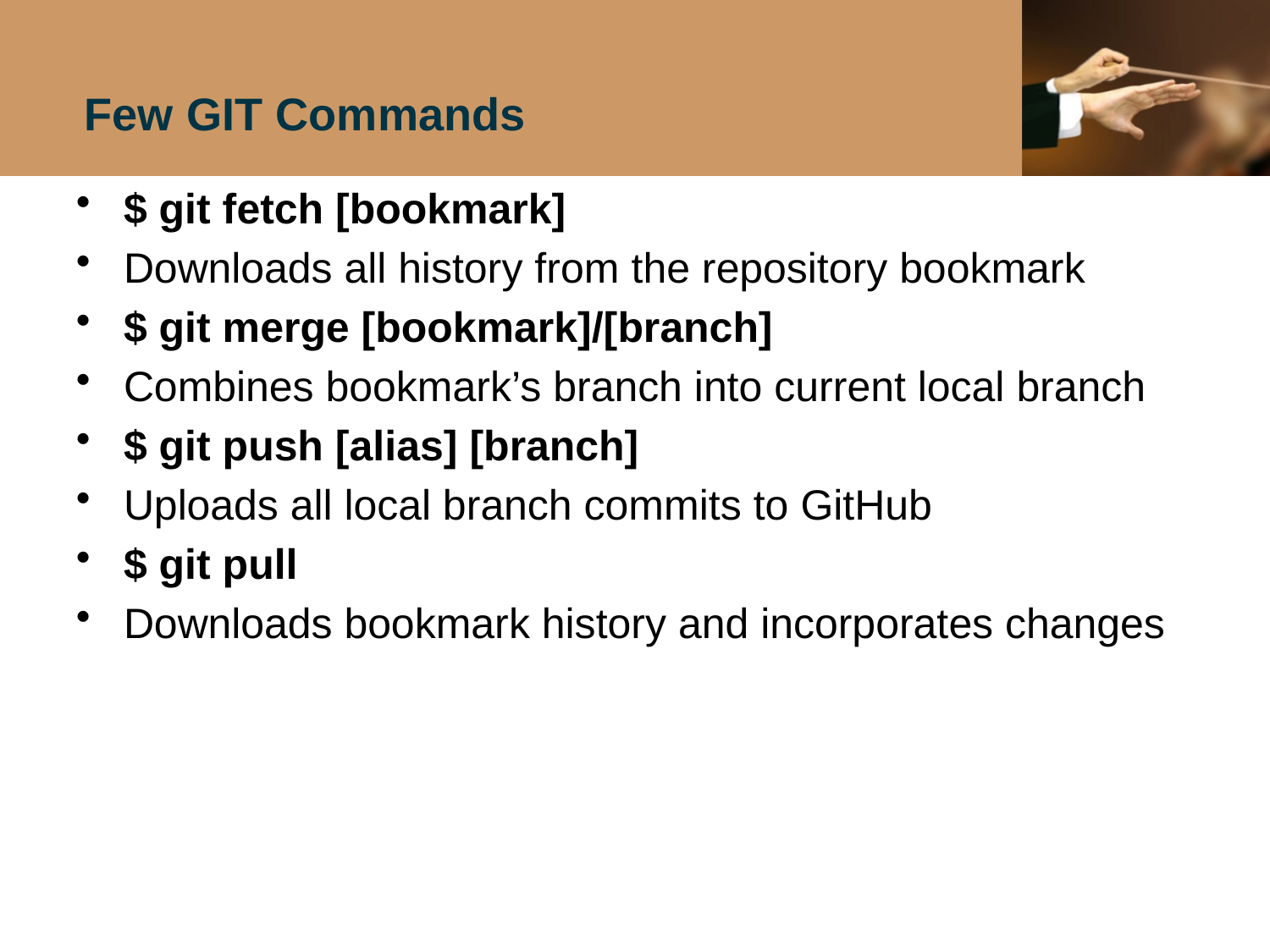

# Few GIT Commands
$ git fetch [bookmark]
Downloads all history from the repository bookmark
$ git merge [bookmark]/[branch]
Combines bookmark’s branch into current local branch
$ git push [alias] [branch]
Uploads all local branch commits to GitHub
$ git pull
Downloads bookmark history and incorporates changes